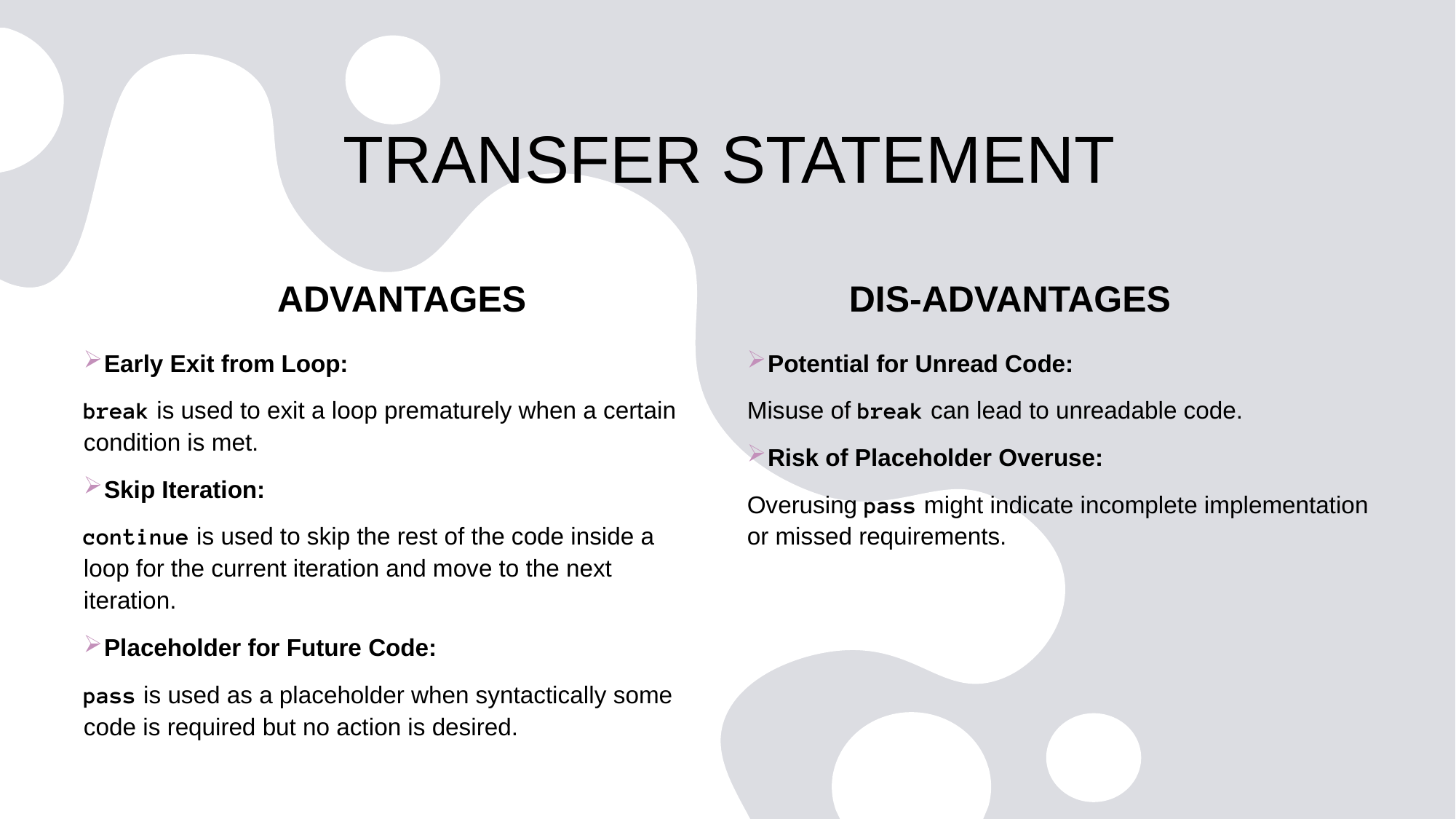

# TRANSFER STATEMENT
                   ADVANTAGES
          DIS-ADVANTAGES
Early Exit from Loop:
break is used to exit a loop prematurely when a certain condition is met.
Skip Iteration:
continue is used to skip the rest of the code inside a loop for the current iteration and move to the next iteration.
Placeholder for Future Code:
pass is used as a placeholder when syntactically some code is required but no action is desired.

Potential for Unread Code:
Misuse of break can lead to unreadable code.
Risk of Placeholder Overuse:
Overusing pass might indicate incomplete implementation or missed requirements.